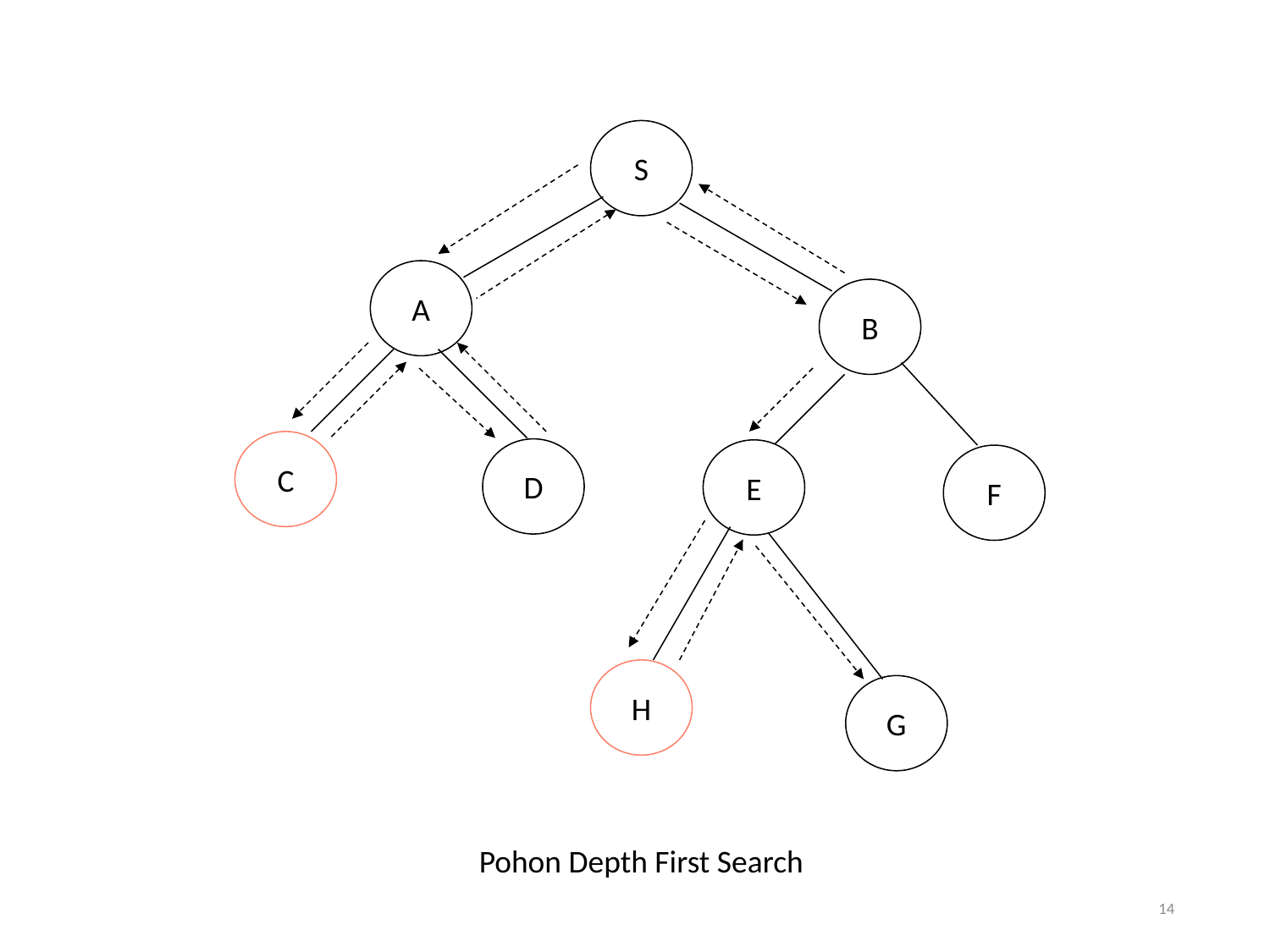

S

A
B

C
D
E
F

H
G
Pohon Depth First Search
14